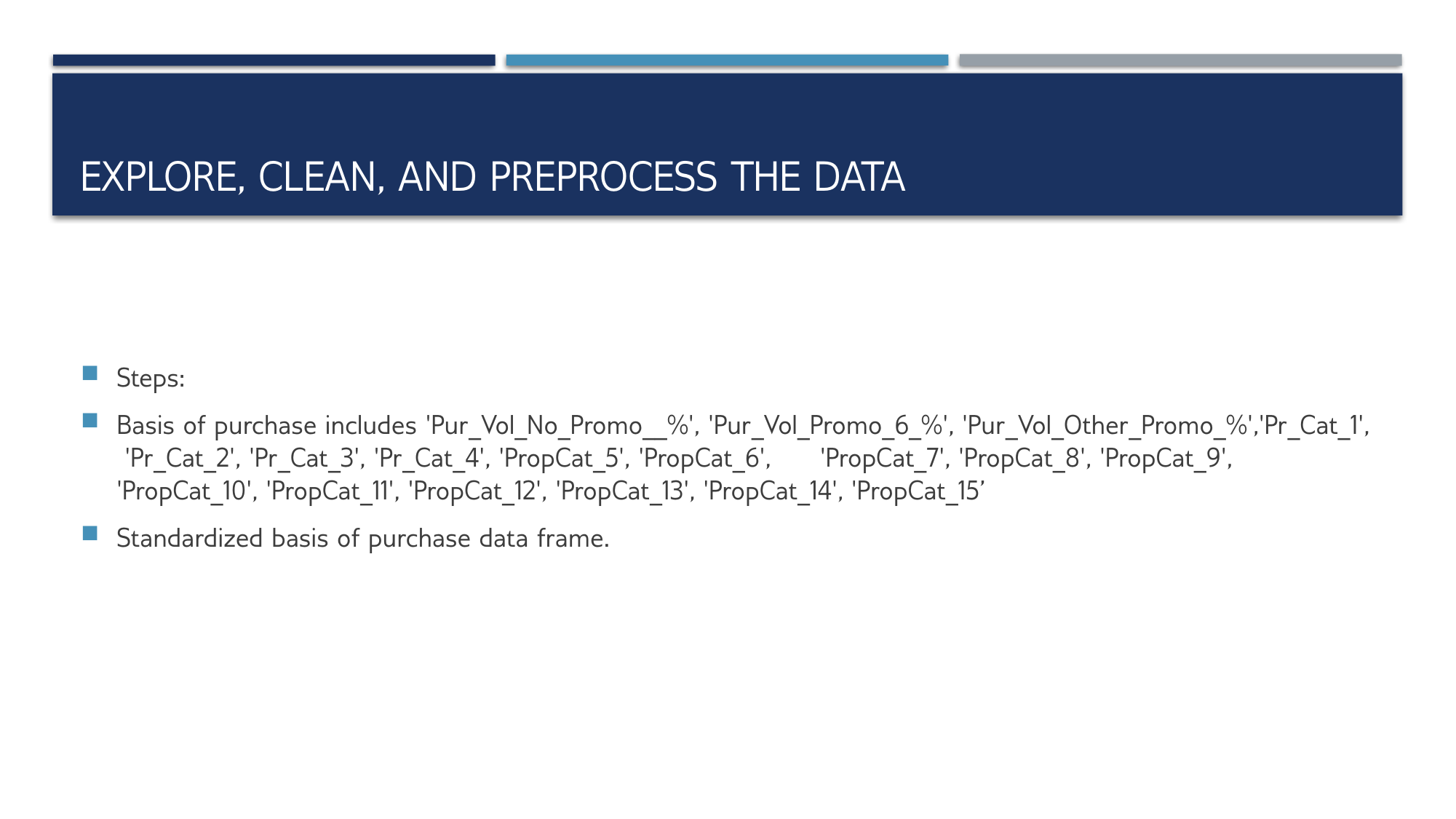

# Explore, clean, and preprocess the data
Steps:
Basis of purchase includes 'Pur_Vol_No_Promo__%', 'Pur_Vol_Promo_6_%', 'Pur_Vol_Other_Promo_%','Pr_Cat_1',  'Pr_Cat_2', 'Pr_Cat_3', 'Pr_Cat_4', 'PropCat_5', 'PropCat_6',      'PropCat_7', 'PropCat_8', 'PropCat_9', 'PropCat_10', 'PropCat_11', 'PropCat_12', 'PropCat_13', 'PropCat_14', 'PropCat_15’
Standardized basis of purchase data frame.